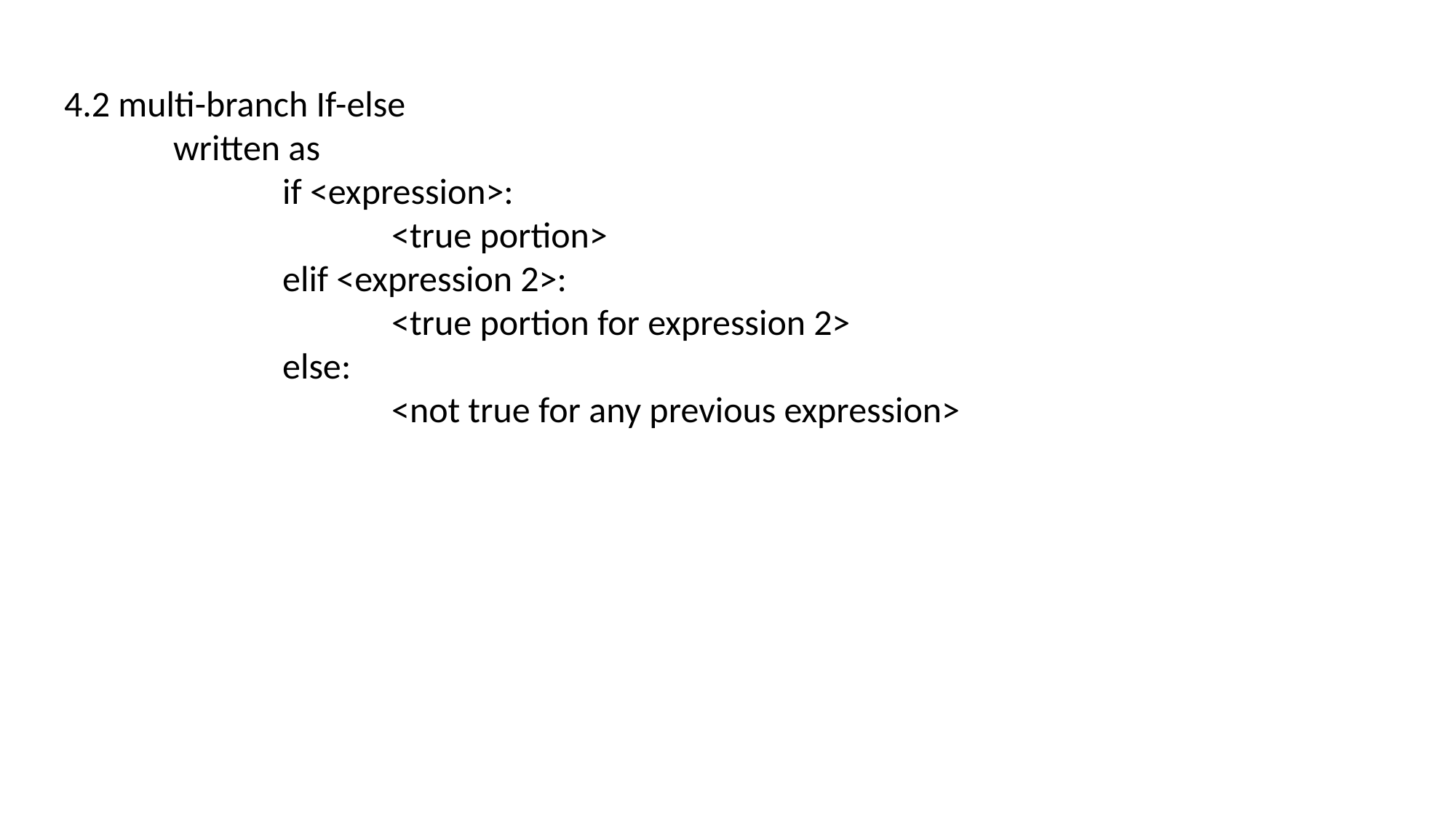

4.2 multi-branch If-else
	written as
		if <expression>:
			<true portion>
		elif <expression 2>:
			<true portion for expression 2>
		else:
			<not true for any previous expression>